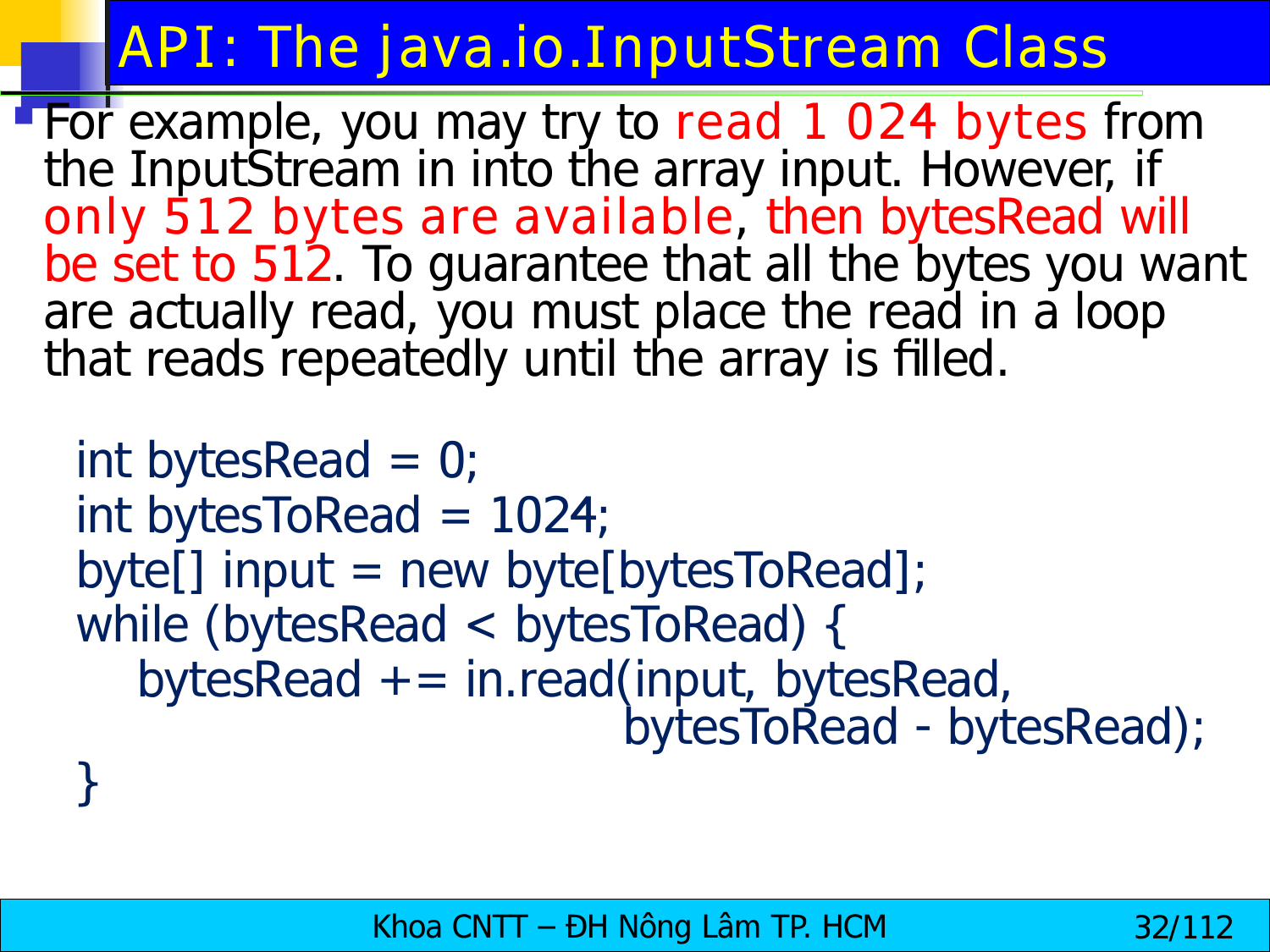

# API: The java.io.InputStream Class
For example, you may try to read 1 024 bytes from the InputStream in into the array input. However, if only 512 bytes are available, then bytesRead will be set to 512. To guarantee that all the bytes you want are actually read, you must place the read in a loop that reads repeatedly until the array is filled.

int bytesRead = 0;
int bytesToRead = 1024;
byte[] input = new byte[bytesToRead];
while (bytesRead < bytesToRead) {
    bytesRead += in.read(input, bytesRead, 					bytesToRead - bytesRead);
}